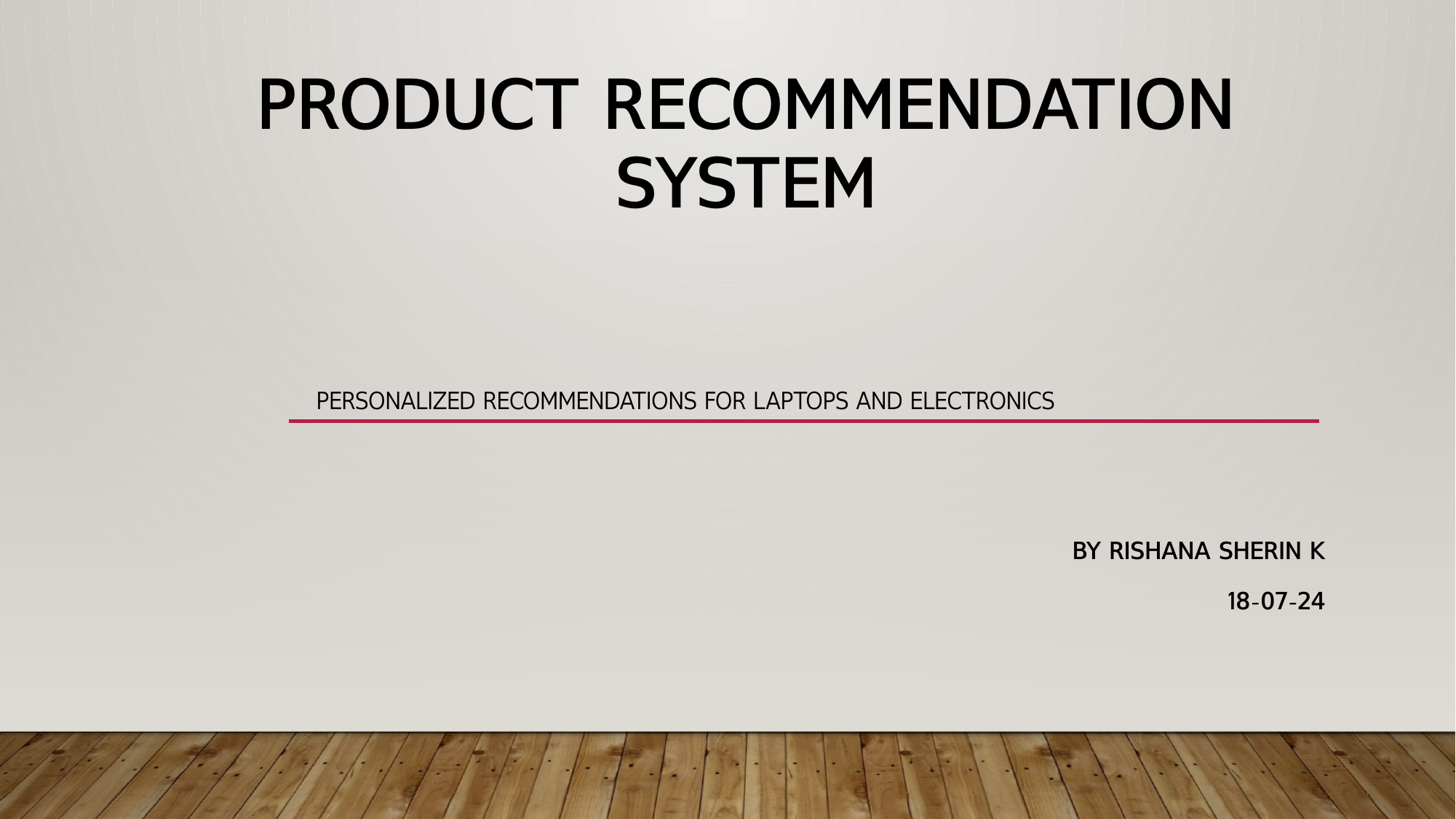

# Product Recommendation System
Personalized recommendations for Laptops and Electronics

By Rishana Sherin K
18-07-24